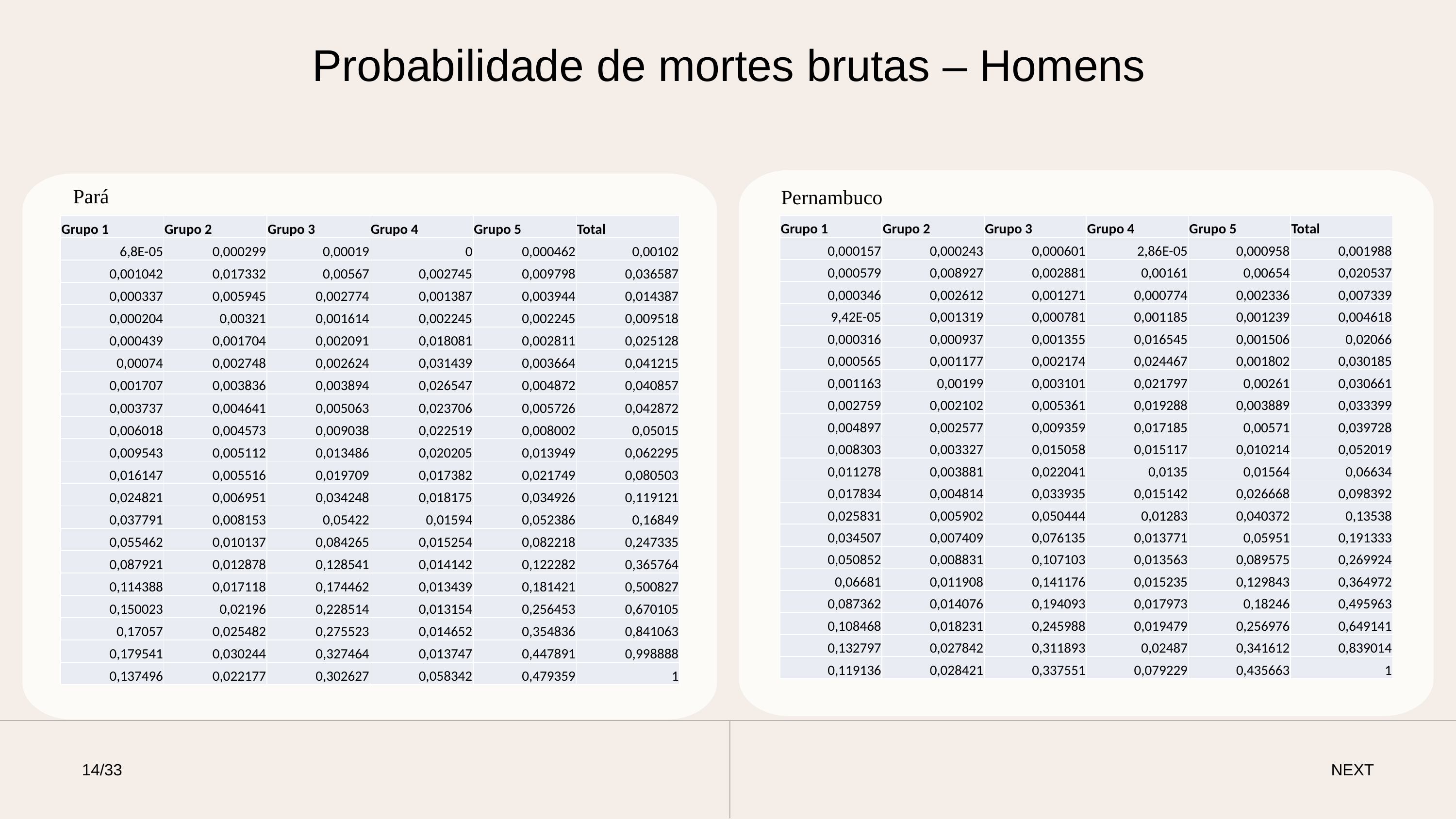

Probabilidade de mortes brutas – Homens

Pará
Pernambuco
| Grupo 1 | Grupo 2 | Grupo 3 | Grupo 4 | Grupo 5 | Total |
| --- | --- | --- | --- | --- | --- |
| 6,8E-05 | 0,000299 | 0,00019 | 0 | 0,000462 | 0,00102 |
| 0,001042 | 0,017332 | 0,00567 | 0,002745 | 0,009798 | 0,036587 |
| 0,000337 | 0,005945 | 0,002774 | 0,001387 | 0,003944 | 0,014387 |
| 0,000204 | 0,00321 | 0,001614 | 0,002245 | 0,002245 | 0,009518 |
| 0,000439 | 0,001704 | 0,002091 | 0,018081 | 0,002811 | 0,025128 |
| 0,00074 | 0,002748 | 0,002624 | 0,031439 | 0,003664 | 0,041215 |
| 0,001707 | 0,003836 | 0,003894 | 0,026547 | 0,004872 | 0,040857 |
| 0,003737 | 0,004641 | 0,005063 | 0,023706 | 0,005726 | 0,042872 |
| 0,006018 | 0,004573 | 0,009038 | 0,022519 | 0,008002 | 0,05015 |
| 0,009543 | 0,005112 | 0,013486 | 0,020205 | 0,013949 | 0,062295 |
| 0,016147 | 0,005516 | 0,019709 | 0,017382 | 0,021749 | 0,080503 |
| 0,024821 | 0,006951 | 0,034248 | 0,018175 | 0,034926 | 0,119121 |
| 0,037791 | 0,008153 | 0,05422 | 0,01594 | 0,052386 | 0,16849 |
| 0,055462 | 0,010137 | 0,084265 | 0,015254 | 0,082218 | 0,247335 |
| 0,087921 | 0,012878 | 0,128541 | 0,014142 | 0,122282 | 0,365764 |
| 0,114388 | 0,017118 | 0,174462 | 0,013439 | 0,181421 | 0,500827 |
| 0,150023 | 0,02196 | 0,228514 | 0,013154 | 0,256453 | 0,670105 |
| 0,17057 | 0,025482 | 0,275523 | 0,014652 | 0,354836 | 0,841063 |
| 0,179541 | 0,030244 | 0,327464 | 0,013747 | 0,447891 | 0,998888 |
| 0,137496 | 0,022177 | 0,302627 | 0,058342 | 0,479359 | 1 |
| Grupo 1 | Grupo 2 | Grupo 3 | Grupo 4 | Grupo 5 | Total |
| --- | --- | --- | --- | --- | --- |
| 0,000157 | 0,000243 | 0,000601 | 2,86E-05 | 0,000958 | 0,001988 |
| 0,000579 | 0,008927 | 0,002881 | 0,00161 | 0,00654 | 0,020537 |
| 0,000346 | 0,002612 | 0,001271 | 0,000774 | 0,002336 | 0,007339 |
| 9,42E-05 | 0,001319 | 0,000781 | 0,001185 | 0,001239 | 0,004618 |
| 0,000316 | 0,000937 | 0,001355 | 0,016545 | 0,001506 | 0,02066 |
| 0,000565 | 0,001177 | 0,002174 | 0,024467 | 0,001802 | 0,030185 |
| 0,001163 | 0,00199 | 0,003101 | 0,021797 | 0,00261 | 0,030661 |
| 0,002759 | 0,002102 | 0,005361 | 0,019288 | 0,003889 | 0,033399 |
| 0,004897 | 0,002577 | 0,009359 | 0,017185 | 0,00571 | 0,039728 |
| 0,008303 | 0,003327 | 0,015058 | 0,015117 | 0,010214 | 0,052019 |
| 0,011278 | 0,003881 | 0,022041 | 0,0135 | 0,01564 | 0,06634 |
| 0,017834 | 0,004814 | 0,033935 | 0,015142 | 0,026668 | 0,098392 |
| 0,025831 | 0,005902 | 0,050444 | 0,01283 | 0,040372 | 0,13538 |
| 0,034507 | 0,007409 | 0,076135 | 0,013771 | 0,05951 | 0,191333 |
| 0,050852 | 0,008831 | 0,107103 | 0,013563 | 0,089575 | 0,269924 |
| 0,06681 | 0,011908 | 0,141176 | 0,015235 | 0,129843 | 0,364972 |
| 0,087362 | 0,014076 | 0,194093 | 0,017973 | 0,18246 | 0,495963 |
| 0,108468 | 0,018231 | 0,245988 | 0,019479 | 0,256976 | 0,649141 |
| 0,132797 | 0,027842 | 0,311893 | 0,02487 | 0,341612 | 0,839014 |
| 0,119136 | 0,028421 | 0,337551 | 0,079229 | 0,435663 | 1 |
FOR MYSELF

14/33
NEXT